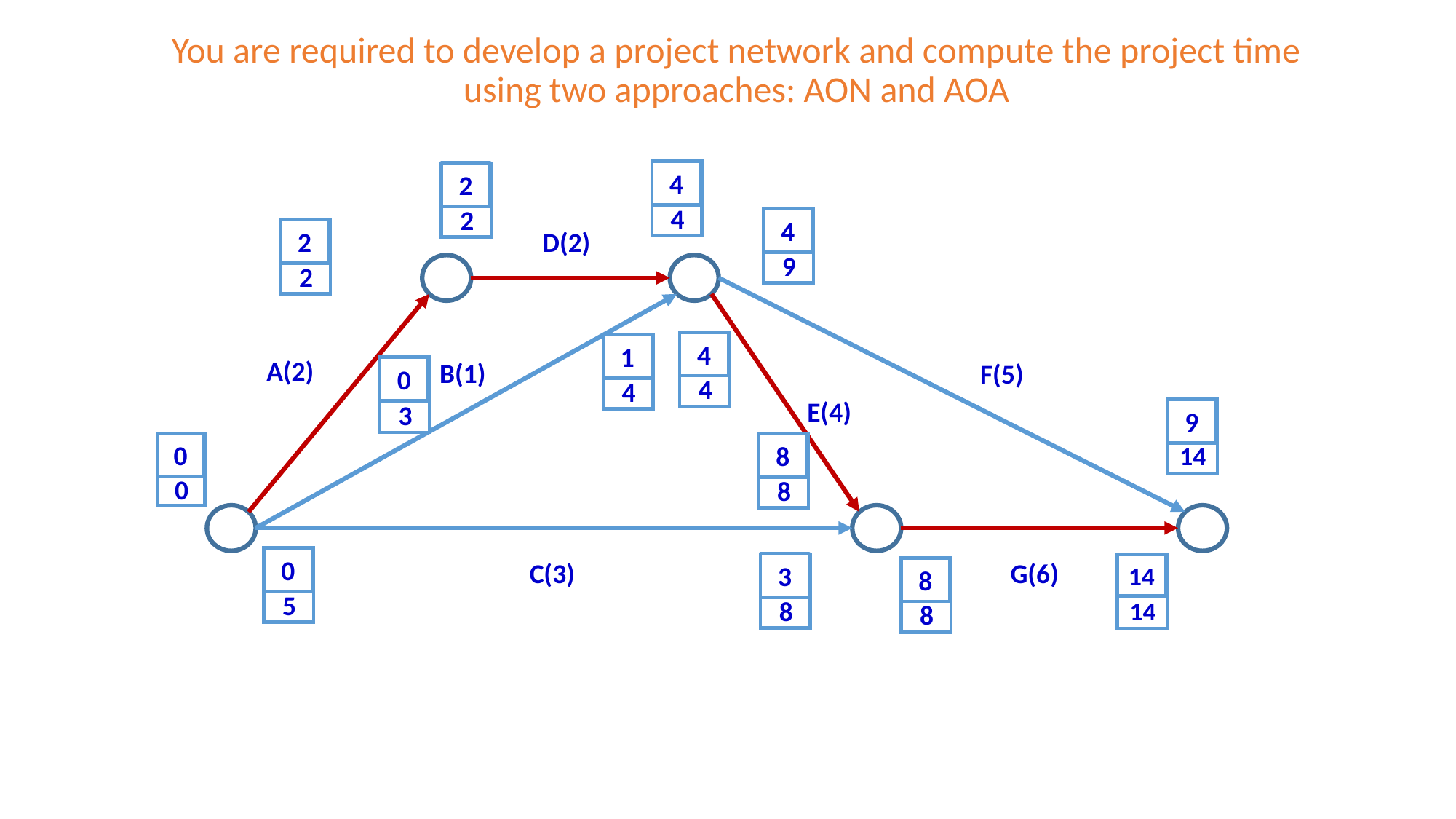

# You are required to develop a project network and compute the project time using two approaches: AON and AOA

4
4

2
2

4
9

2
2
D(2)

4
4

1
4
A(2)
B(1)
F(5)

0
3
E(4)

9
14

0
0

8
8

0
5
C(3)
G(6)

3
8

14
14

8
8